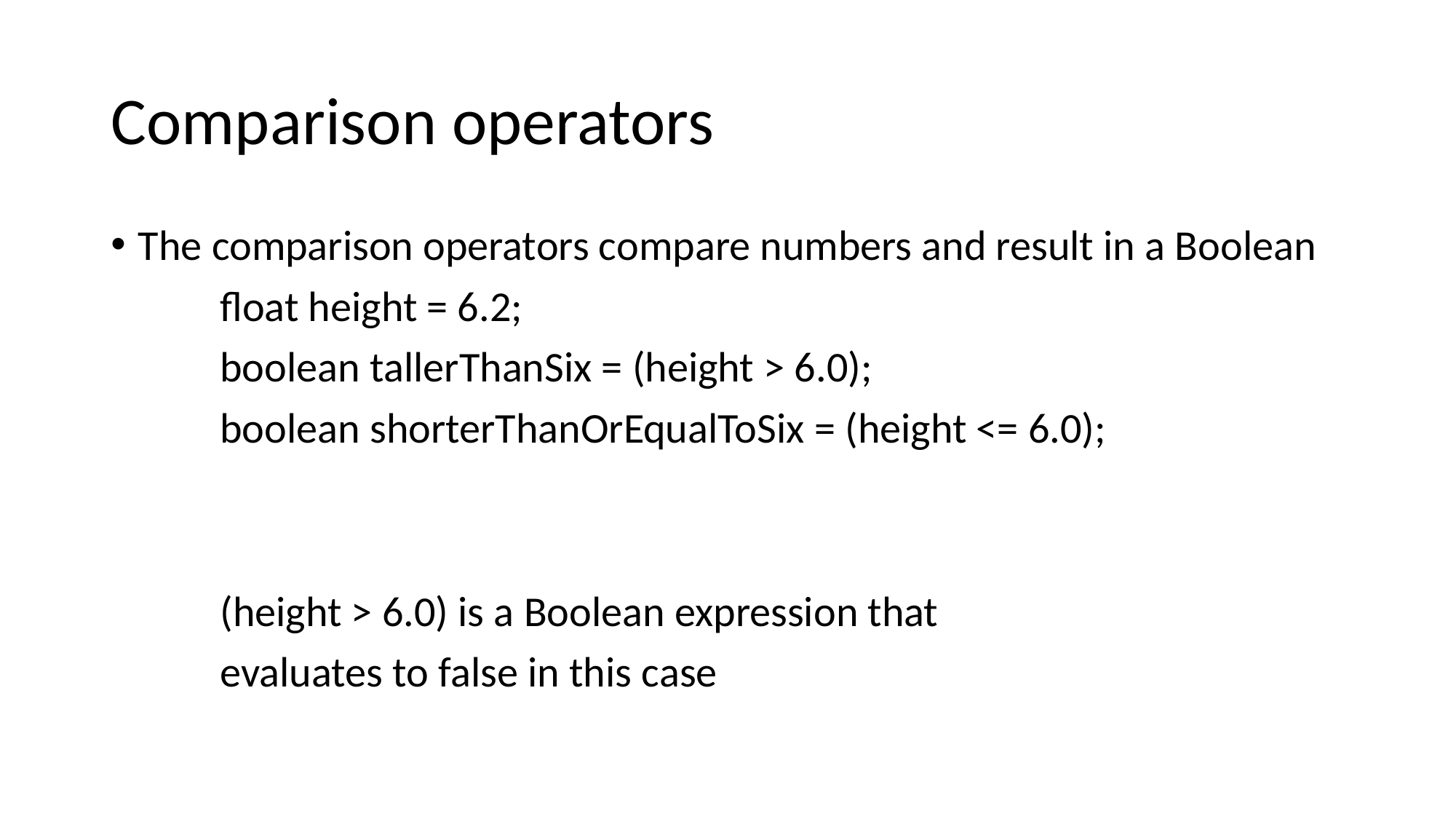

# Comparison operators
The comparison operators compare numbers and result in a Boolean
	float height = 6.2;
	boolean tallerThanSix = (height > 6.0);
	boolean shorterThanOrEqualToSix = (height <= 6.0);

	(height > 6.0) is a Boolean expression that
	evaluates to false in this case